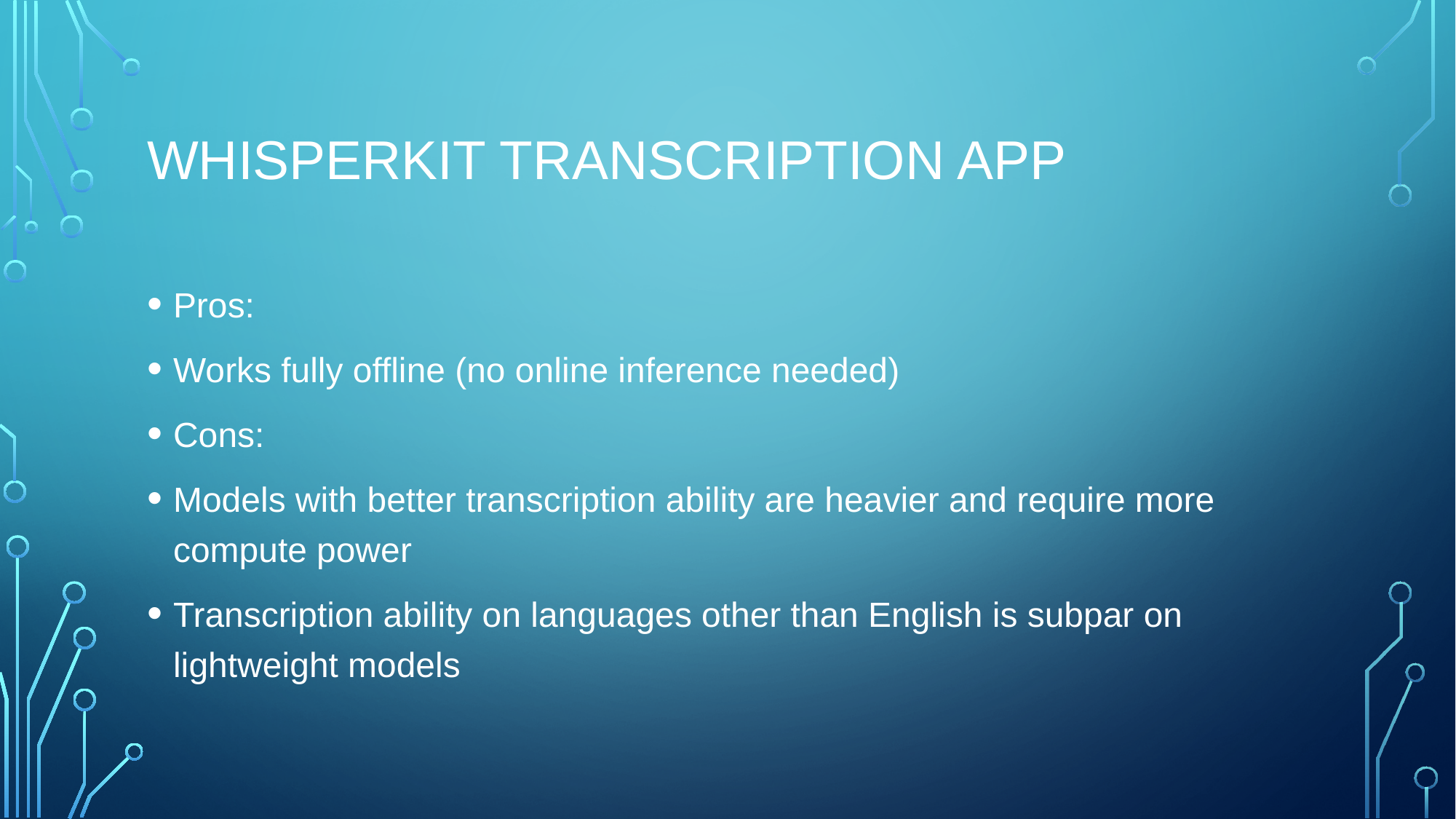

# Whisperkit transcription app
Pros:
Works fully offline (no online inference needed)
Cons:
Models with better transcription ability are heavier and require more compute power
Transcription ability on languages other than English is subpar on lightweight models